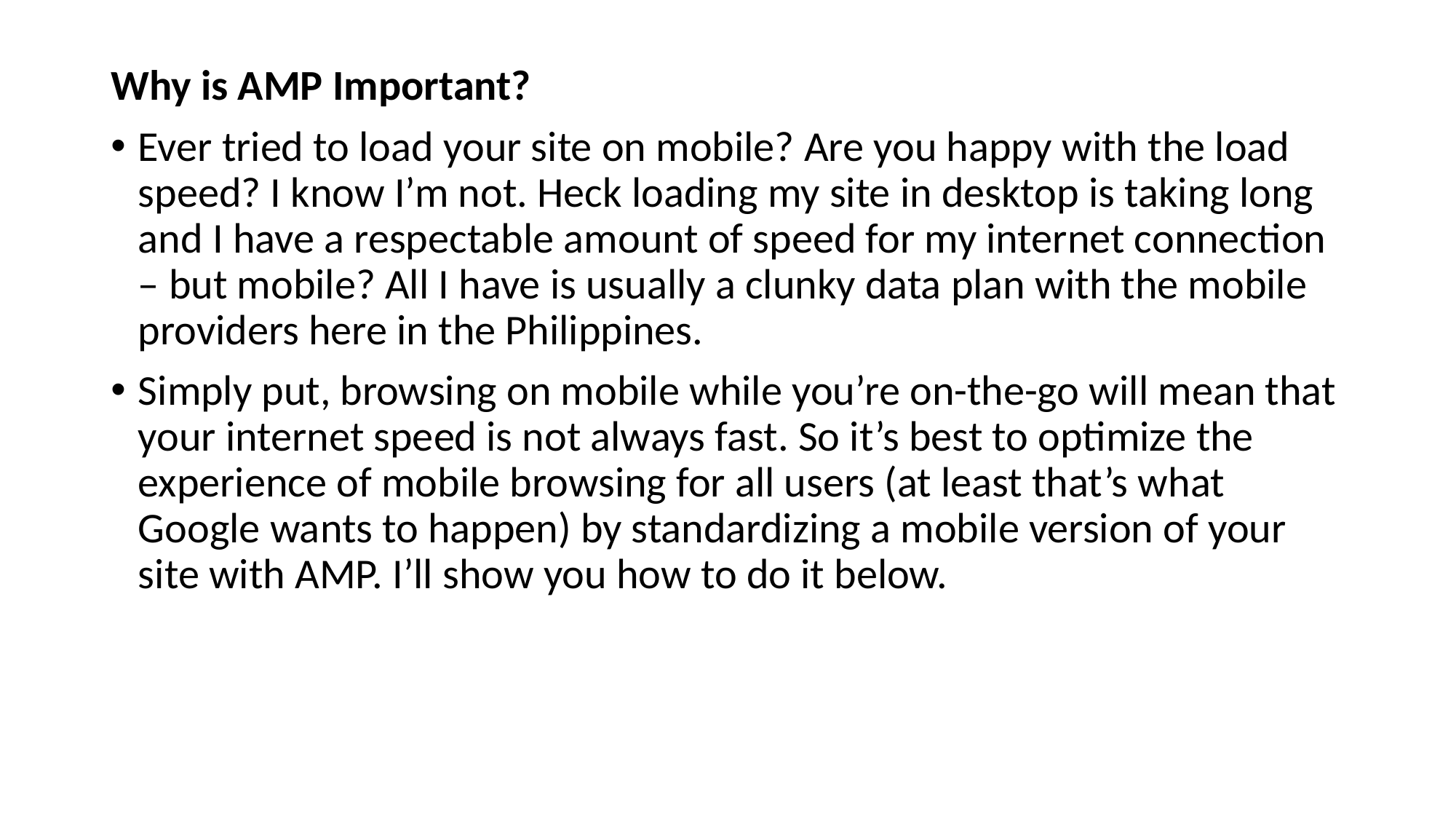

Why is AMP Important?
Ever tried to load your site on mobile? Are you happy with the load speed? I know I’m not. Heck loading my site in desktop is taking long and I have a respectable amount of speed for my internet connection – but mobile? All I have is usually a clunky data plan with the mobile providers here in the Philippines.
Simply put, browsing on mobile while you’re on-the-go will mean that your internet speed is not always fast. So it’s best to optimize the experience of mobile browsing for all users (at least that’s what Google wants to happen) by standardizing a mobile version of your site with AMP. I’ll show you how to do it below.